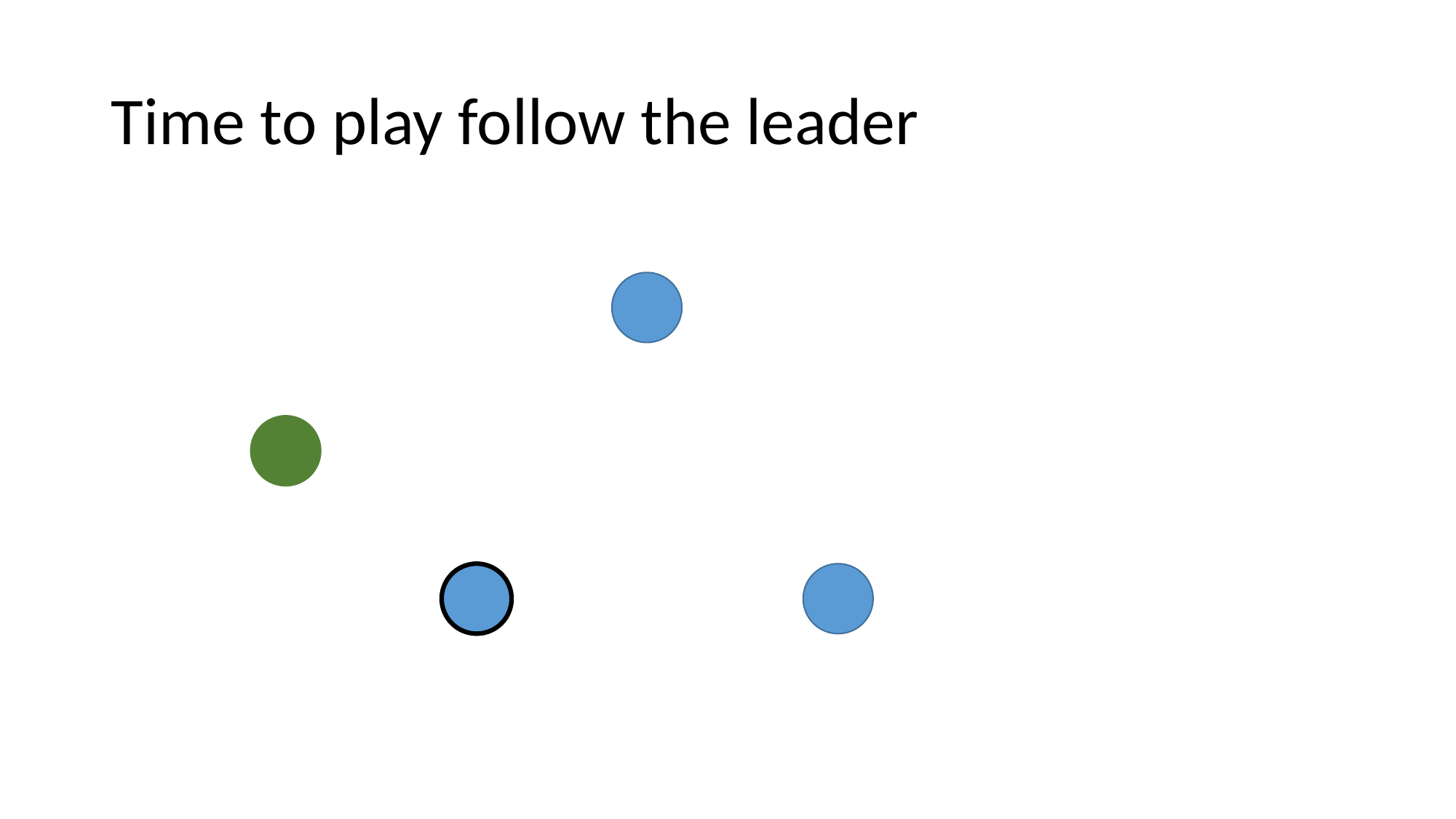

# Time to play follow the leader